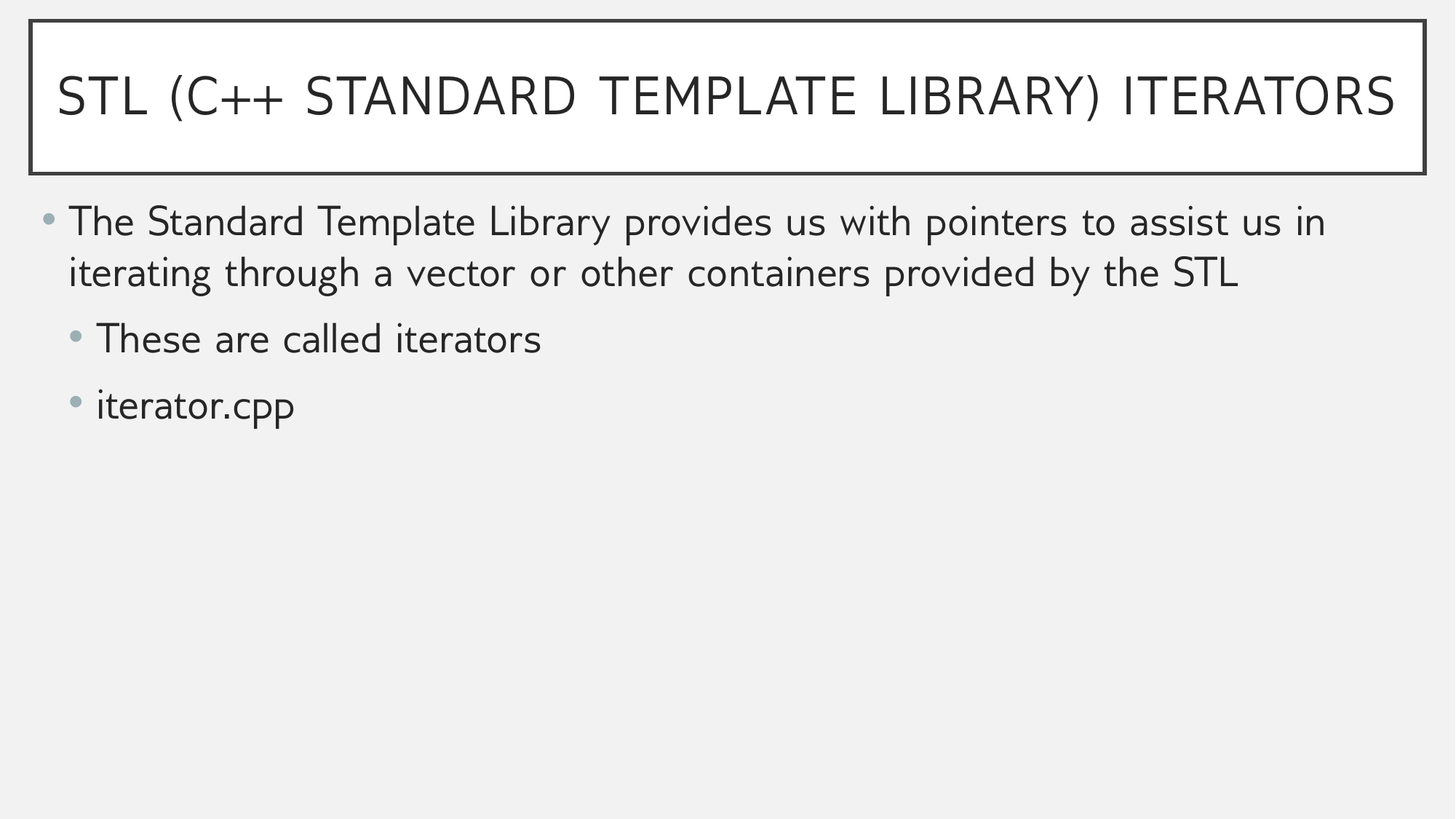

# STL (C++ Standard Template Library) iterators
The Standard Template Library provides us with pointers to assist us in iterating through a vector or other containers provided by the STL
These are called iterators
iterator.cpp